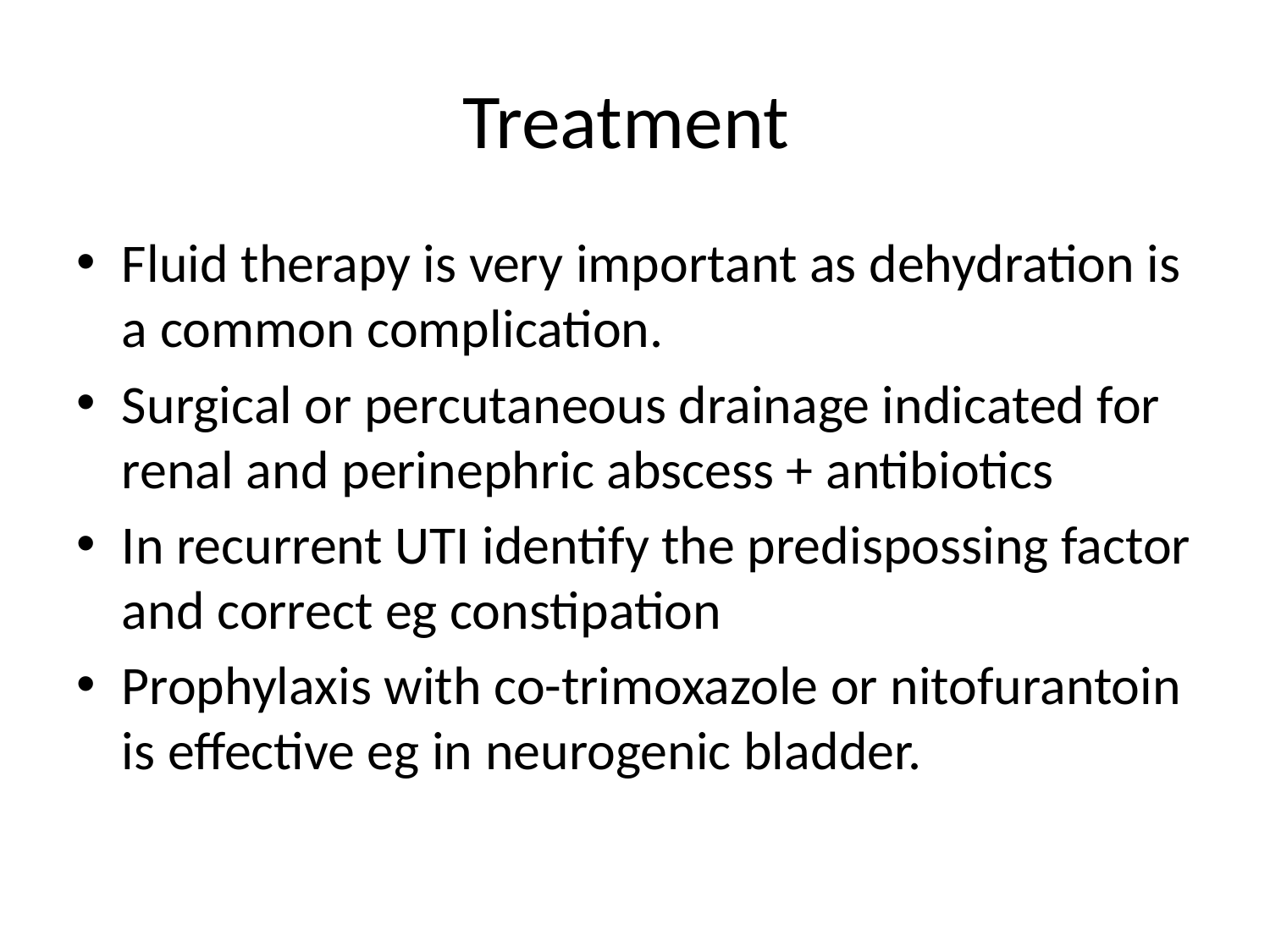

# Treatment
Fluid therapy is very important as dehydration is a common complication.
Surgical or percutaneous drainage indicated for renal and perinephric abscess + antibiotics
In recurrent UTI identify the predispossing factor and correct eg constipation
Prophylaxis with co-trimoxazole or nitofurantoin is effective eg in neurogenic bladder.